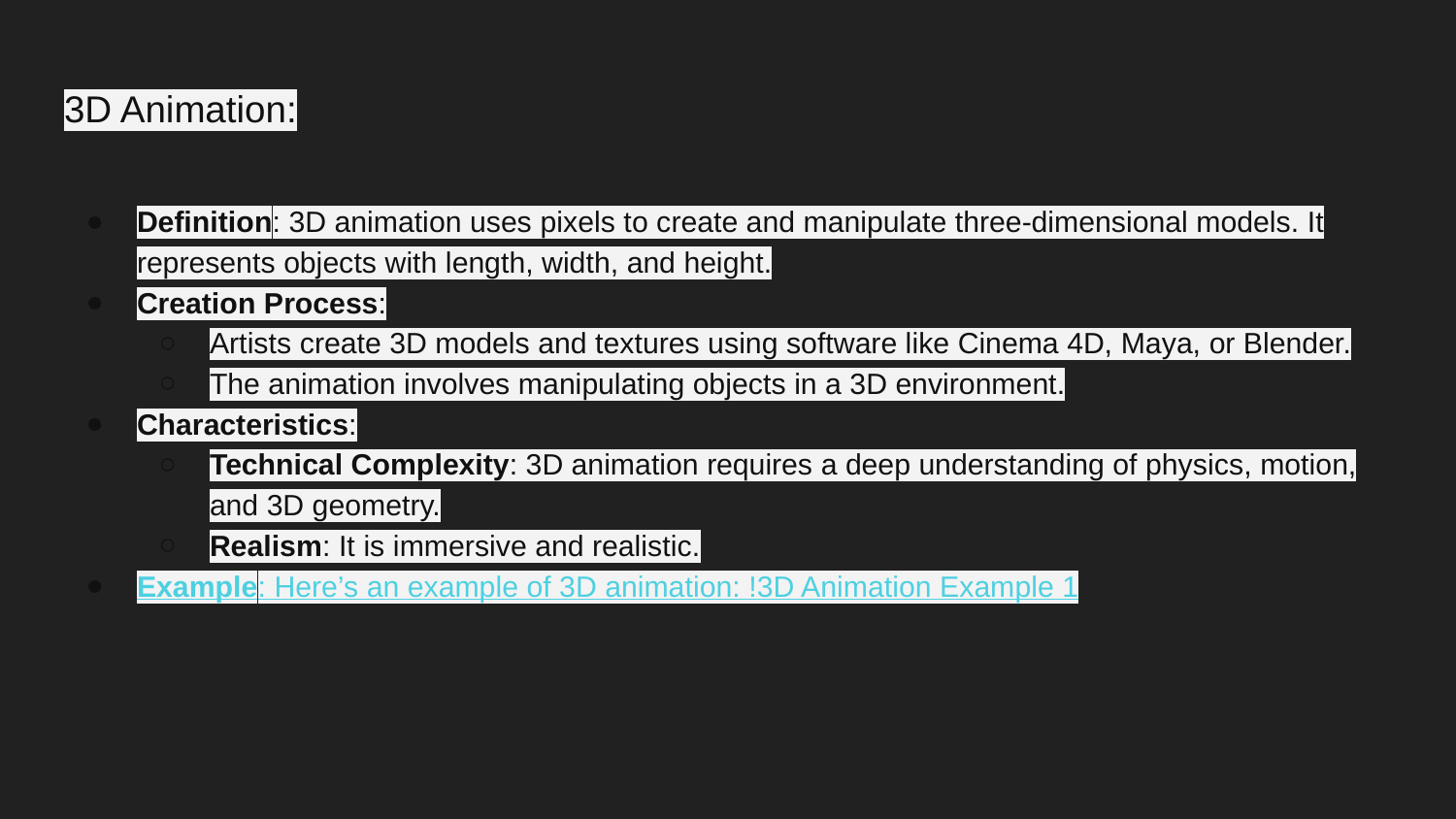

# 3D Animation:
Definition: 3D animation uses pixels to create and manipulate three-dimensional models. It represents objects with length, width, and height.
Creation Process:
Artists create 3D models and textures using software like Cinema 4D, Maya, or Blender.
The animation involves manipulating objects in a 3D environment.
Characteristics:
Technical Complexity: 3D animation requires a deep understanding of physics, motion, and 3D geometry.
Realism: It is immersive and realistic.
Example: Here’s an example of 3D animation: !3D Animation Example 1